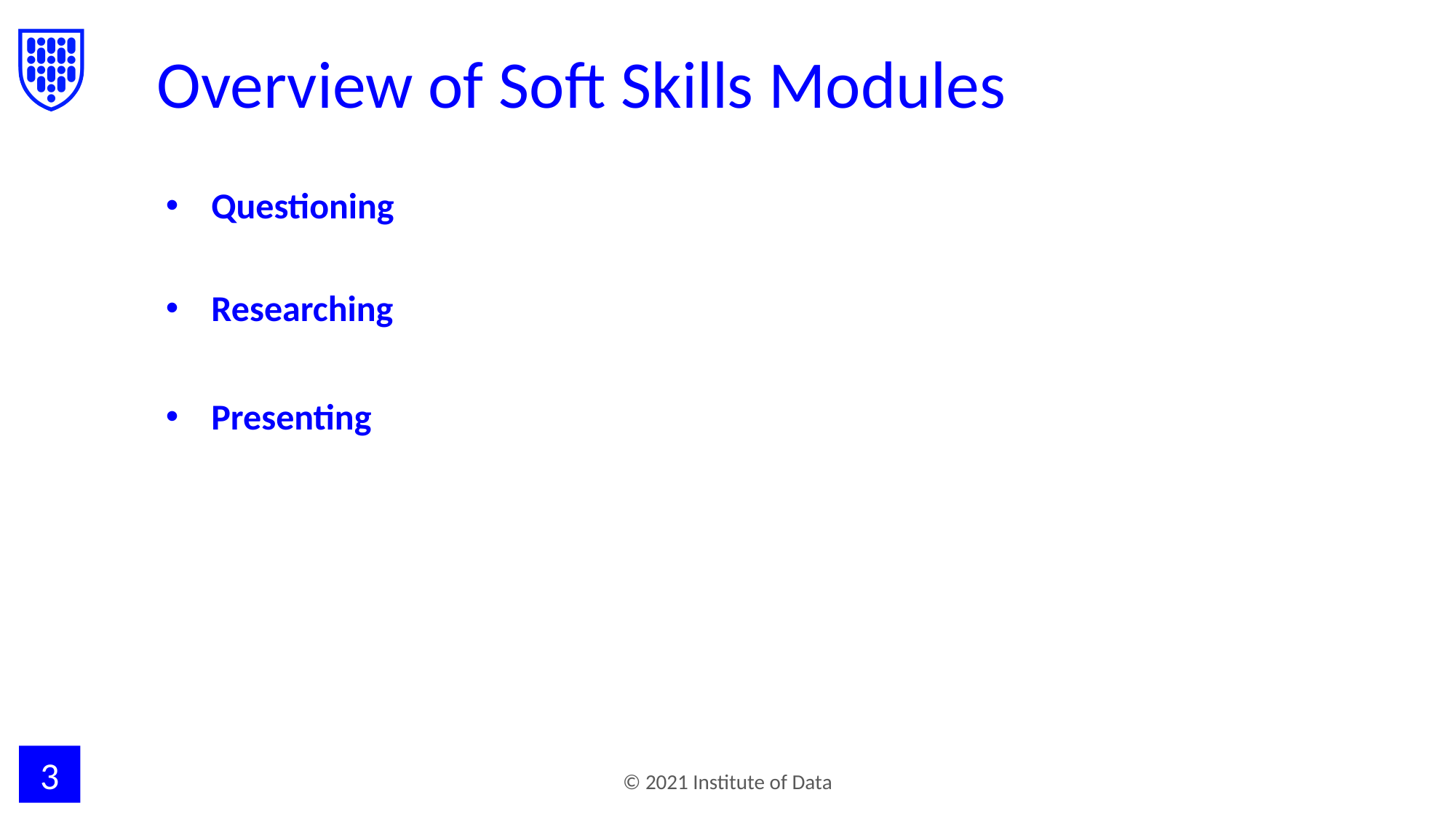

# Overview of Soft Skills Modules
Questioning

Researching

Presenting